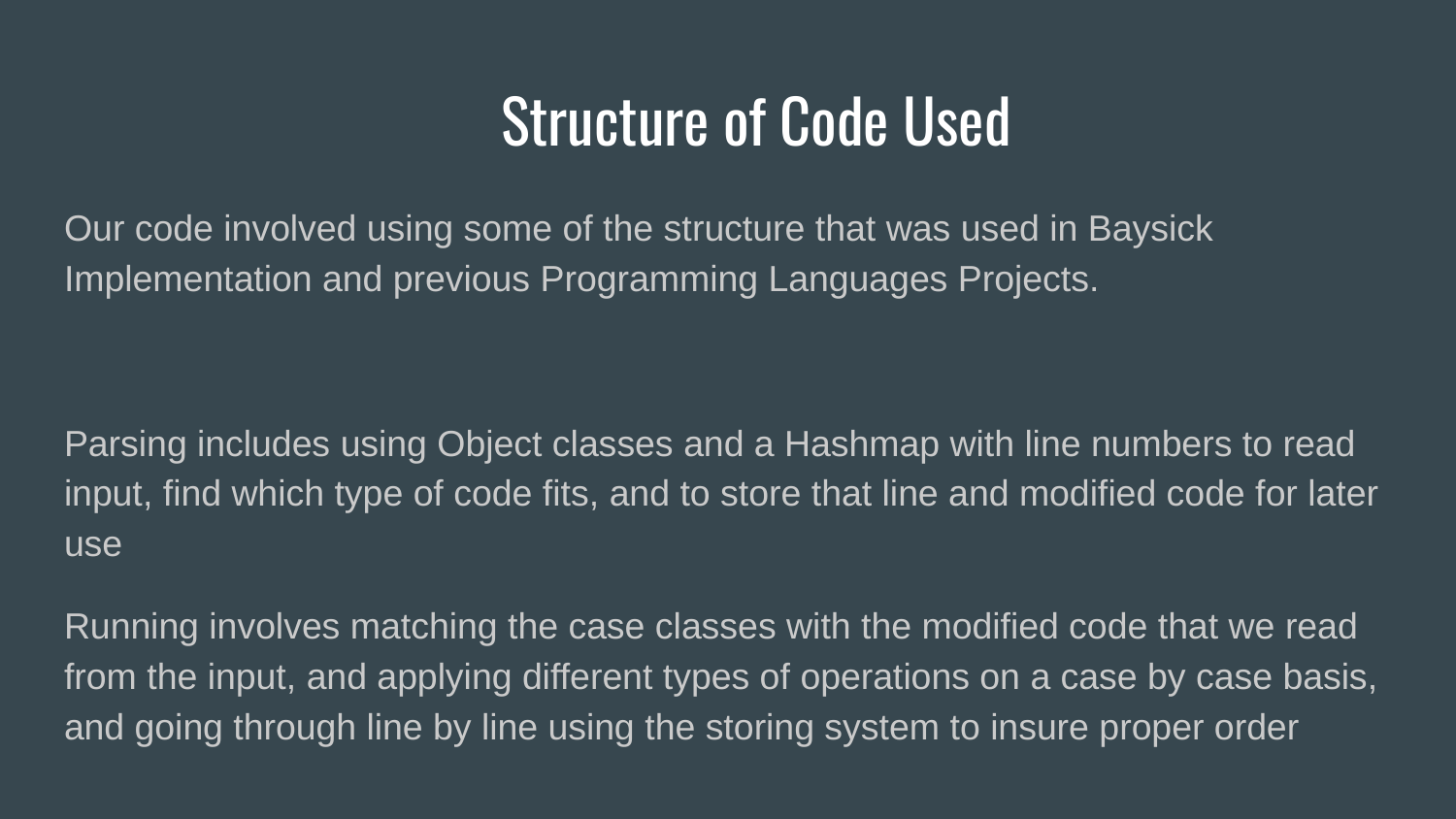

# Structure of Code Used
Our code involved using some of the structure that was used in Baysick Implementation and previous Programming Languages Projects.

Parsing includes using Object classes and a Hashmap with line numbers to read input, find which type of code fits, and to store that line and modified code for later use
Running involves matching the case classes with the modified code that we read from the input, and applying different types of operations on a case by case basis, and going through line by line using the storing system to insure proper order